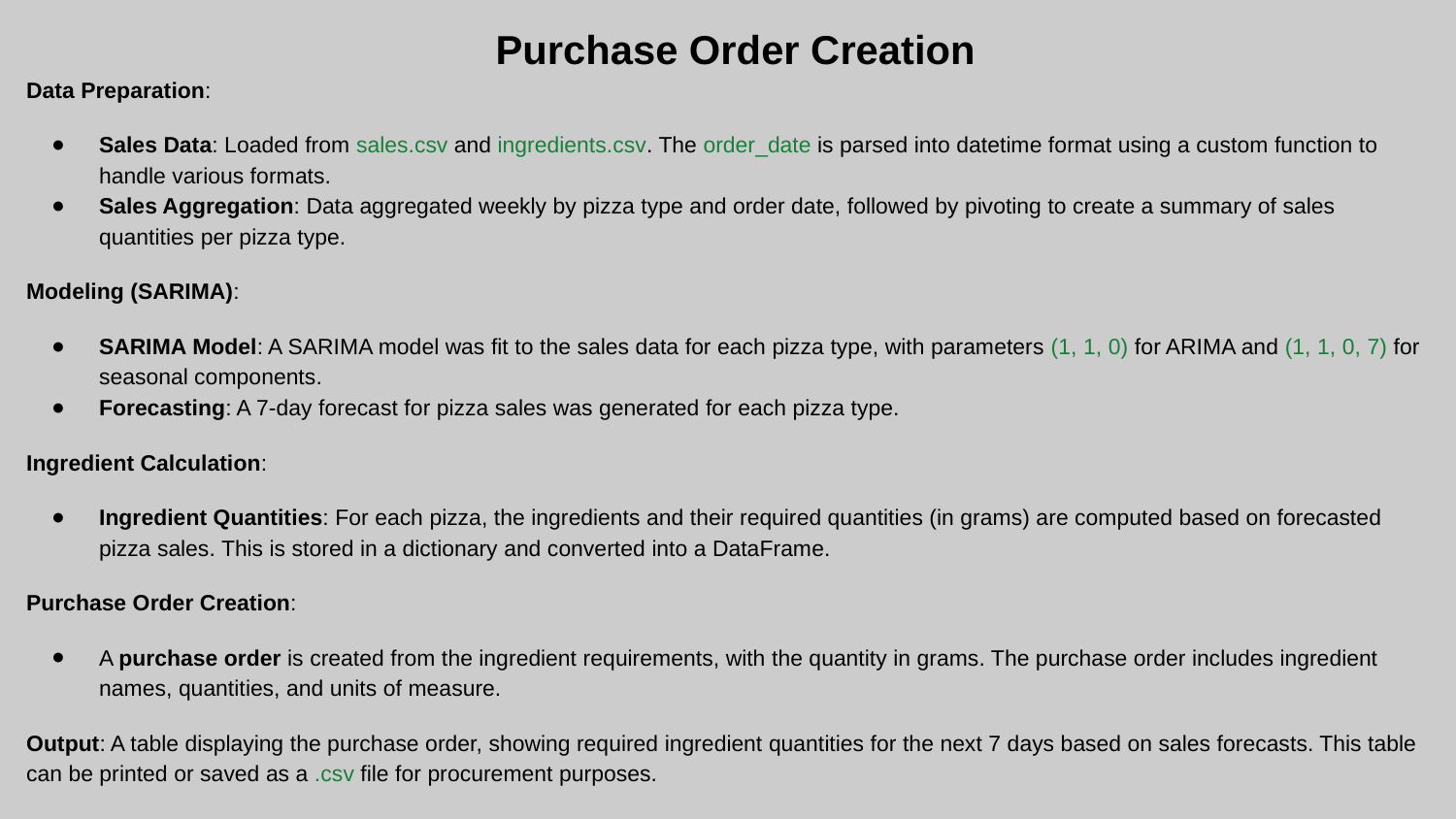

Purchase Order Creation
Data Preparation:
Sales Data: Loaded from sales.csv and ingredients.csv. The order_date is parsed into datetime format using a custom function to handle various formats.
Sales Aggregation: Data aggregated weekly by pizza type and order date, followed by pivoting to create a summary of sales quantities per pizza type.
Modeling (SARIMA):
SARIMA Model: A SARIMA model was fit to the sales data for each pizza type, with parameters (1, 1, 0) for ARIMA and (1, 1, 0, 7) for seasonal components.
Forecasting: A 7-day forecast for pizza sales was generated for each pizza type.
Ingredient Calculation:
Ingredient Quantities: For each pizza, the ingredients and their required quantities (in grams) are computed based on forecasted pizza sales. This is stored in a dictionary and converted into a DataFrame.
Purchase Order Creation:
A purchase order is created from the ingredient requirements, with the quantity in grams. The purchase order includes ingredient names, quantities, and units of measure.
Output: A table displaying the purchase order, showing required ingredient quantities for the next 7 days based on sales forecasts. This table can be printed or saved as a .csv file for procurement purposes.